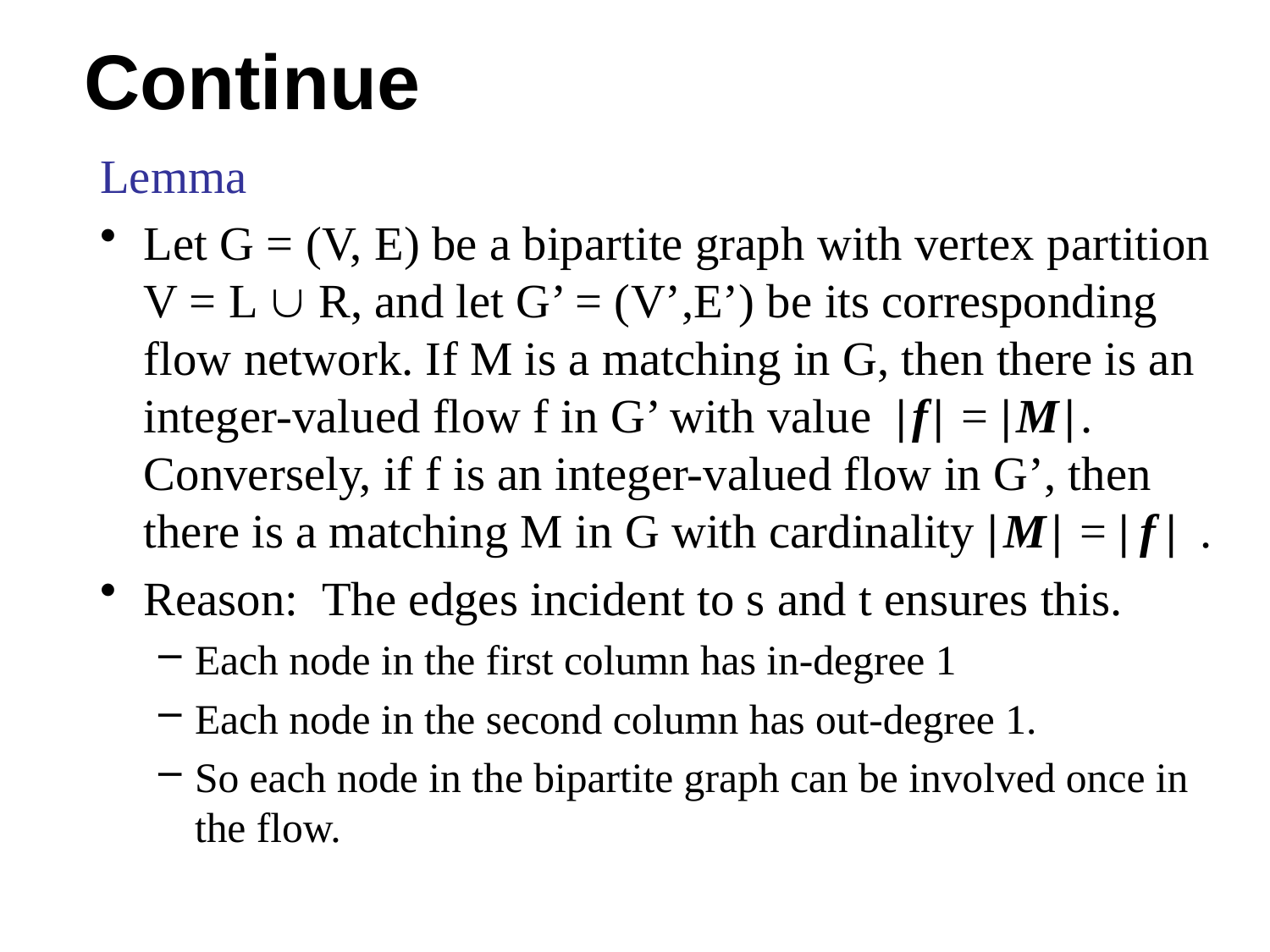

# Continue
Lemma
Let G = (V, E) be a bipartite graph with vertex partition V = L ∪ R, and let G’ = (V’,E’) be its corresponding flow network. If M is a matching in G, then there is an integer-valued flow f in G’ with value  |f| = |M|. Conversely, if f is an integer-valued flow in G’, then there is a matching M in G with cardinality |M| = |f| .
Reason:  The edges incident to s and t ensures this.
Each node in the first column has in-degree 1
Each node in the second column has out-degree 1.
So each node in the bipartite graph can be involved once in the flow.